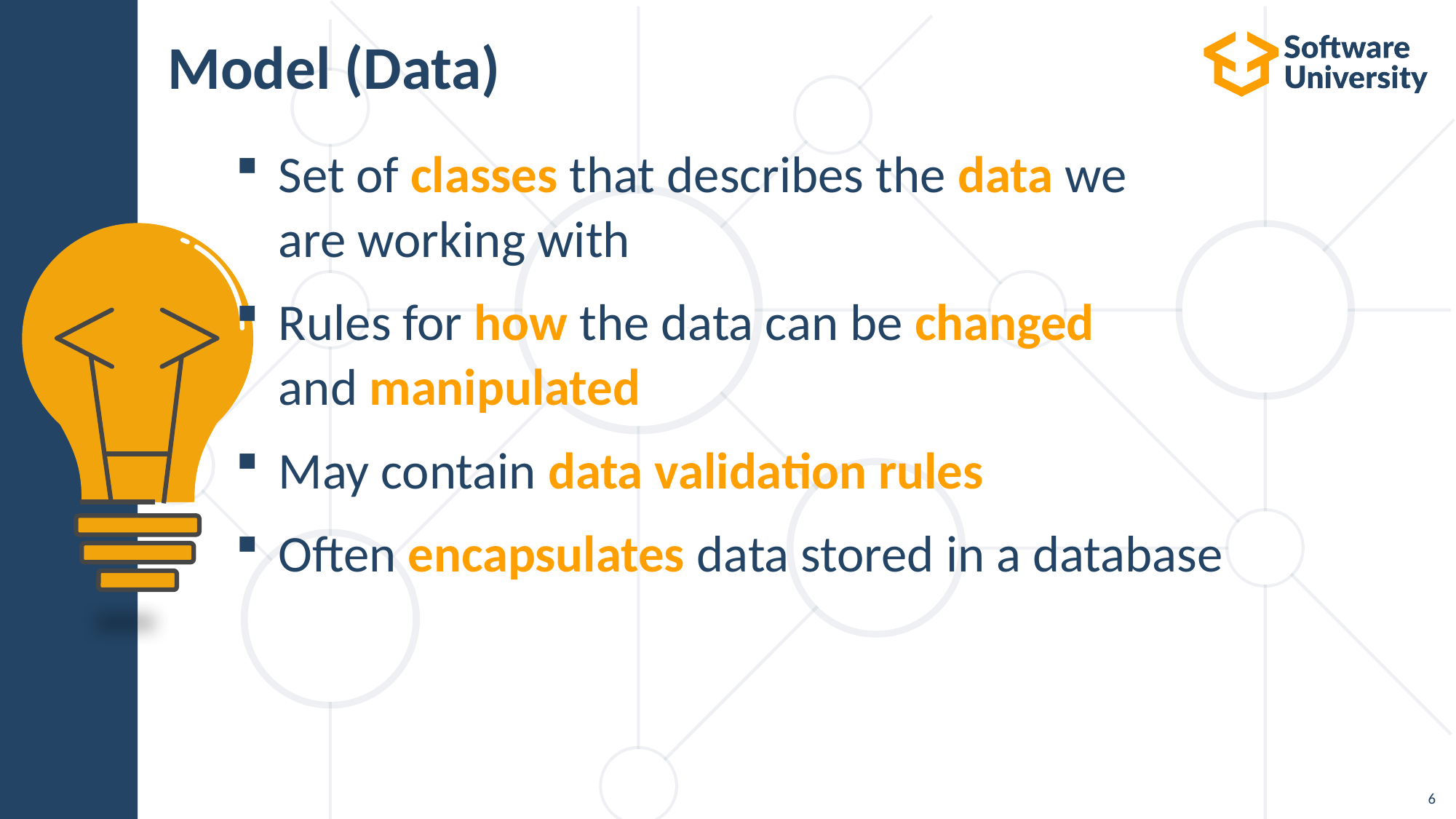

# Model (Data)
Set of classes that describes the data we
are working with
Rules for how the data can be changed
and manipulated
May contain data validation rules
Often encapsulates data stored in a database
6